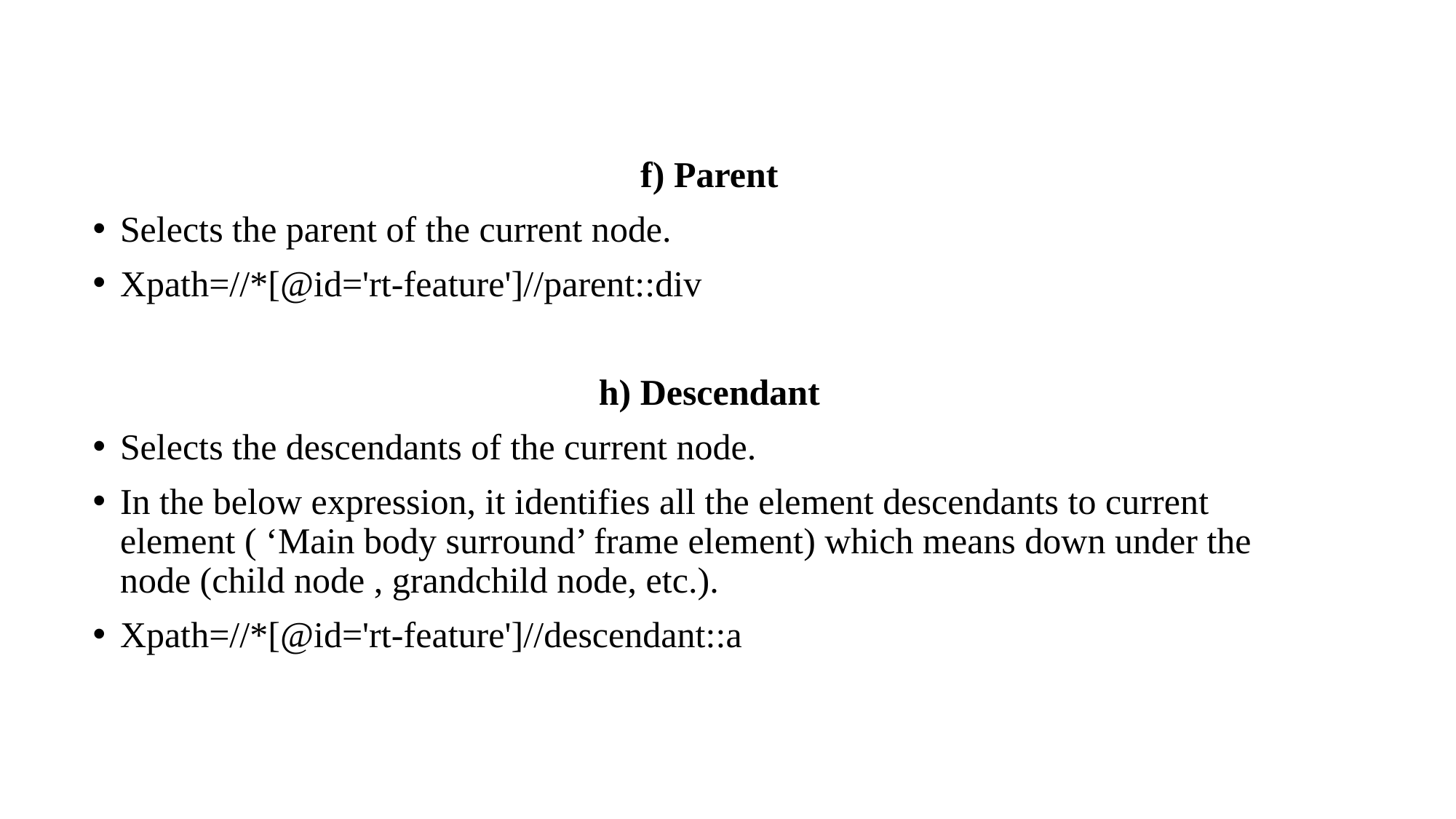

f) Parent
Selects the parent of the current node.
Xpath=//*[@id='rt-feature']//parent::div

h) Descendant
Selects the descendants of the current node.
In the below expression, it identifies all the element descendants to current element ( ‘Main body surround’ frame element) which means down under the node (child node , grandchild node, etc.).
Xpath=//*[@id='rt-feature']//descendant::a